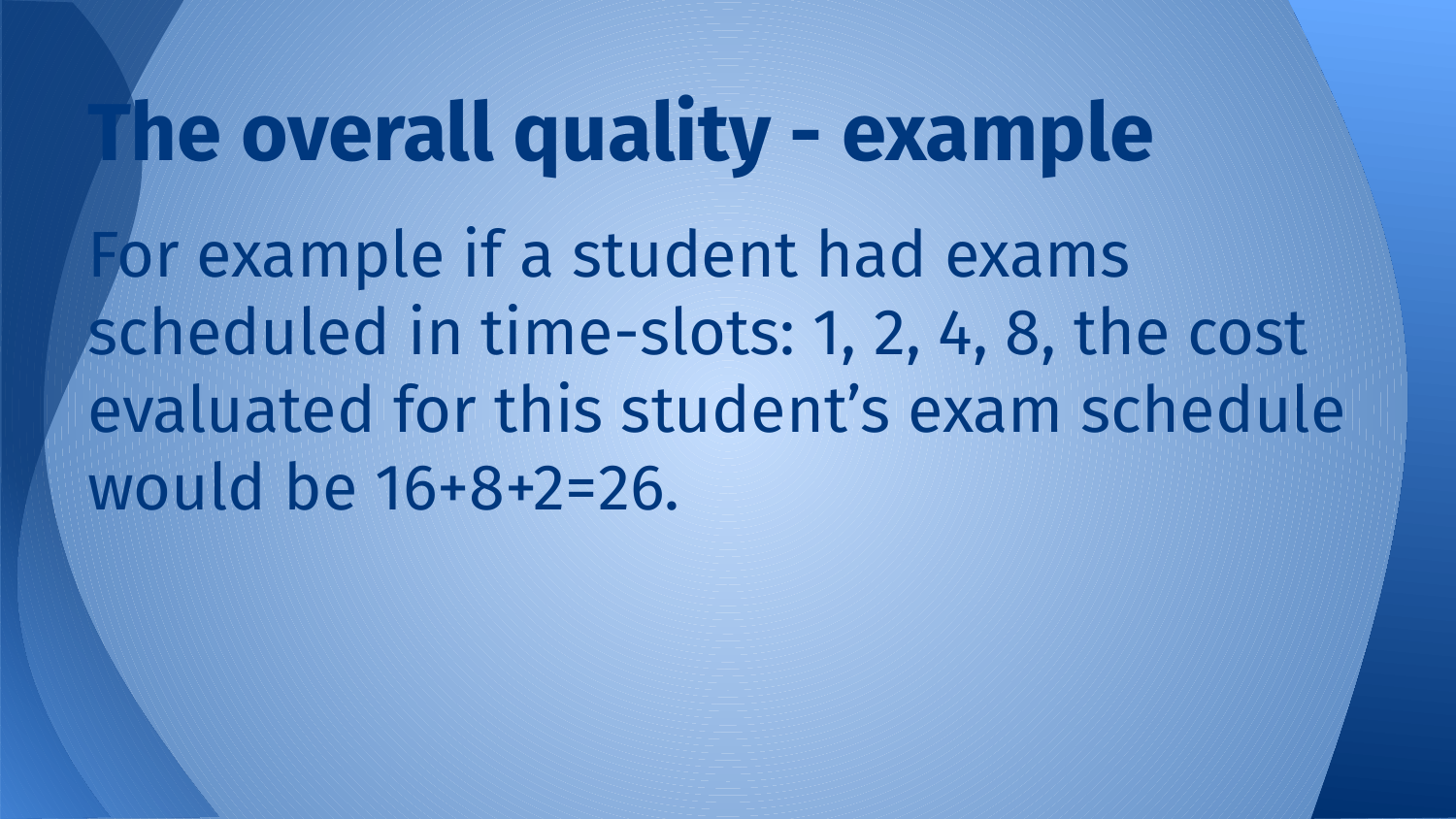

# The overall quality - example
For example if a student had exams scheduled in time-slots: 1, 2, 4, 8, the cost evaluated for this student’s exam schedule would be 16+8+2=26.